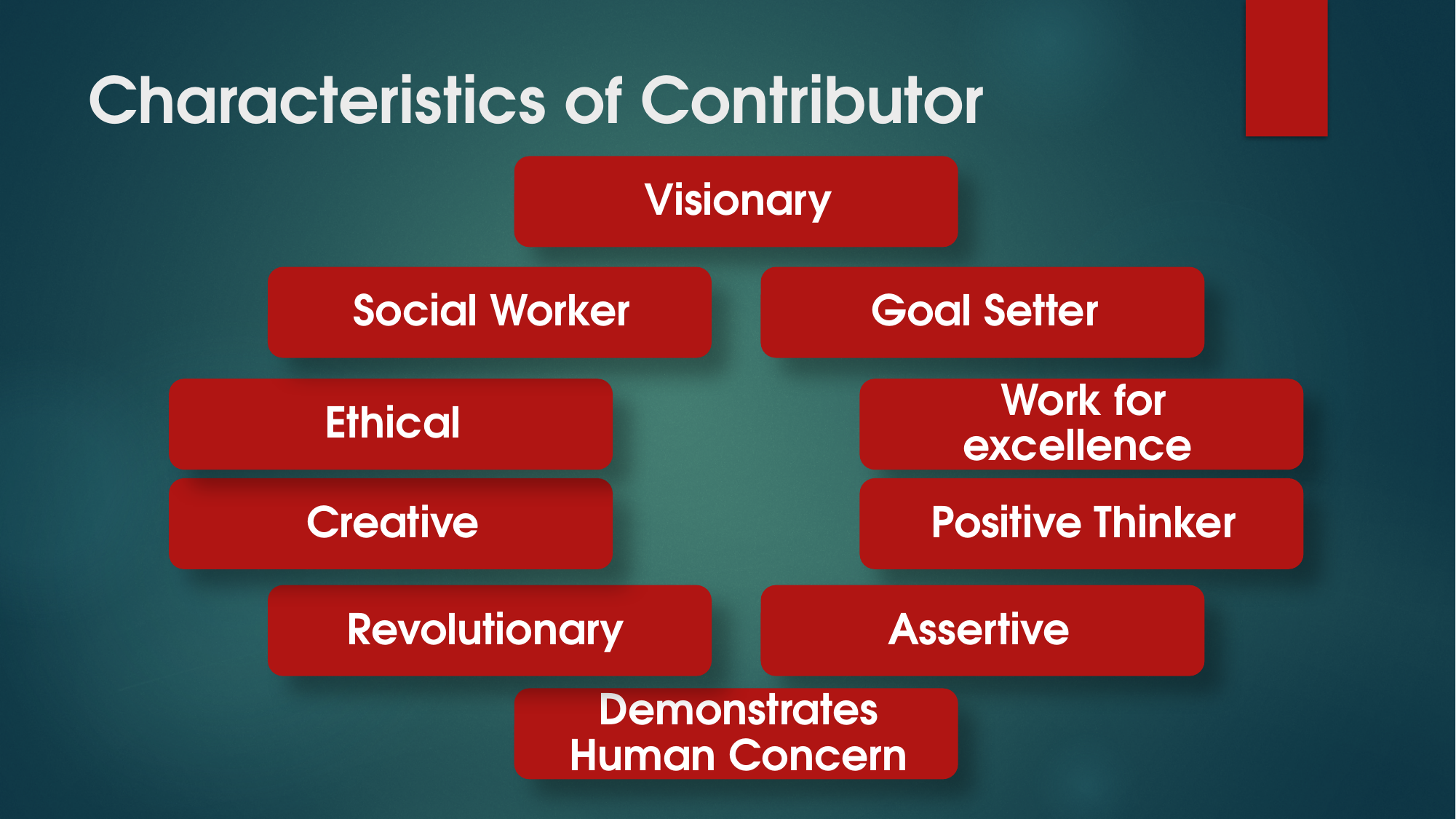

# Characteristics of Contributor
Visionary
Goal Setter
Work for excellence
Positive Thinker
Assertive
Demonstrates Human Concern
Revolutionary
Creative
Ethical
Social Worker